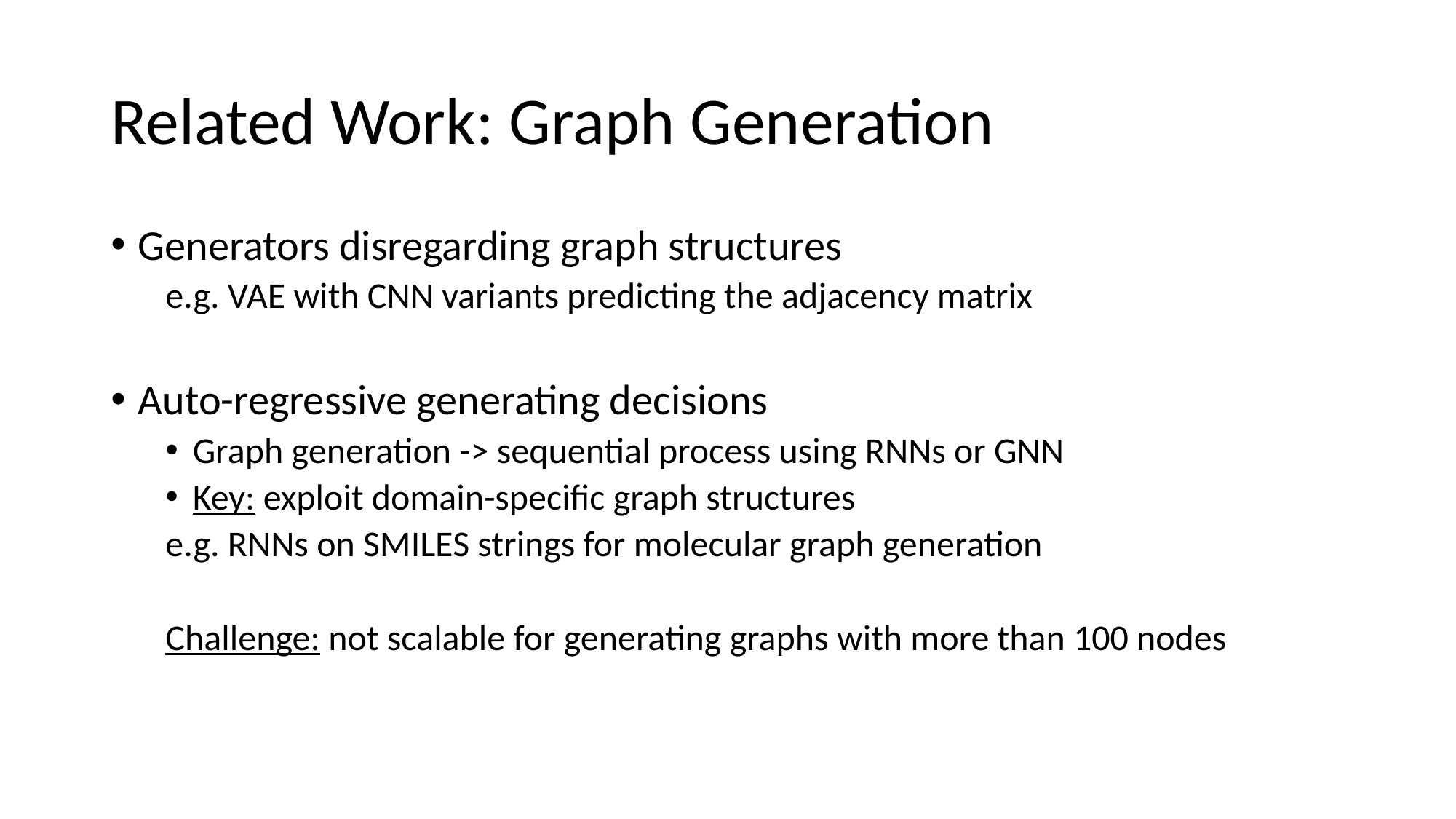

# Related Work: Graph Generation
Generators disregarding graph structures
e.g. VAE with CNN variants predicting the adjacency matrix

Auto-regressive generating decisions
Graph generation -> sequential process using RNNs or GNN
Key: exploit domain-specific graph structures
e.g. RNNs on SMILES strings for molecular graph generation

Challenge: not scalable for generating graphs with more than 100 nodes